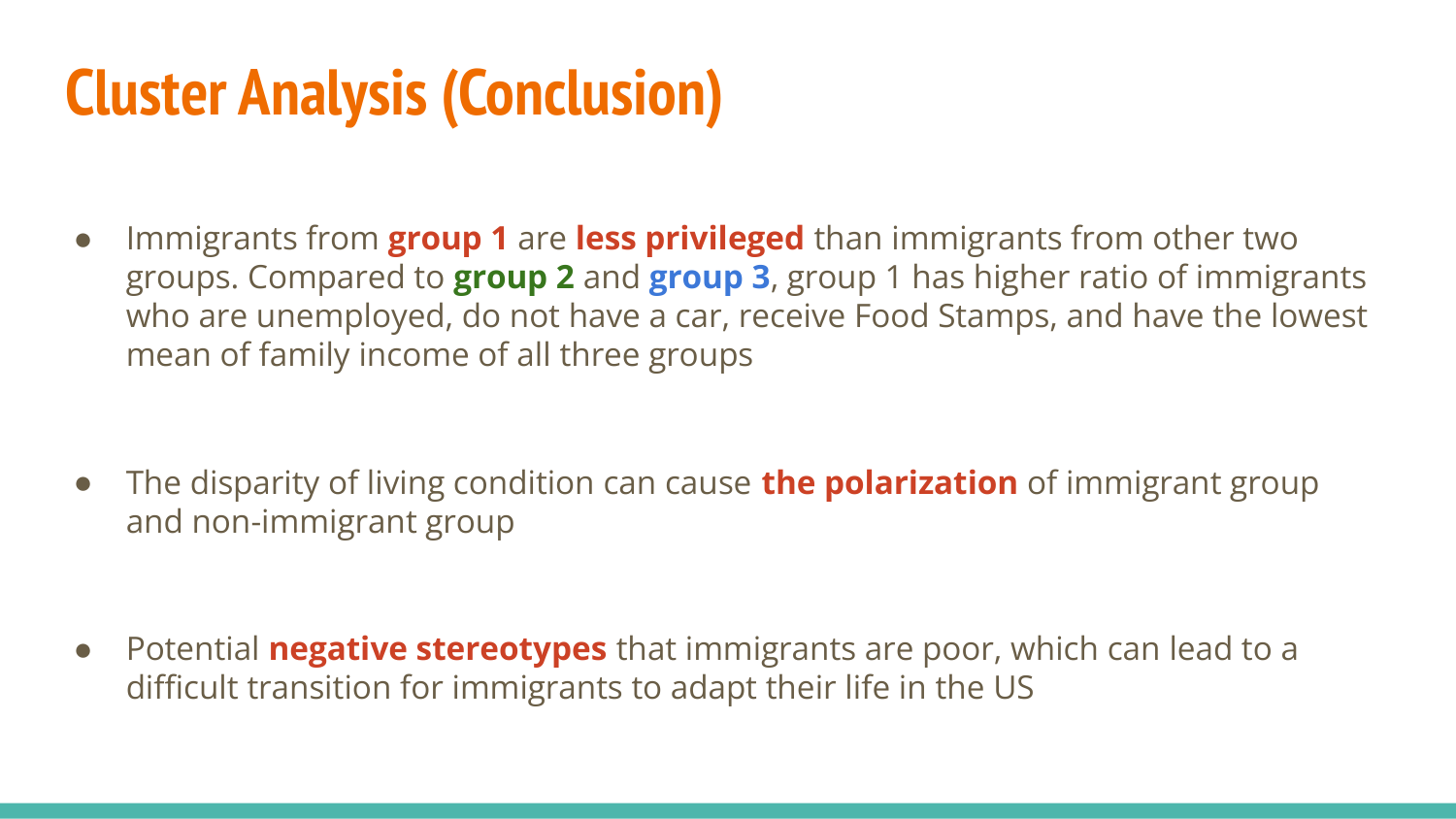

# Cluster Analysis (Conclusion)
Immigrants from group 1 are less privileged than immigrants from other two groups. Compared to group 2 and group 3, group 1 has higher ratio of immigrants who are unemployed, do not have a car, receive Food Stamps, and have the lowest mean of family income of all three groups

The disparity of living condition can cause the polarization of immigrant group and non-immigrant group

Potential negative stereotypes that immigrants are poor, which can lead to a difficult transition for immigrants to adapt their life in the US